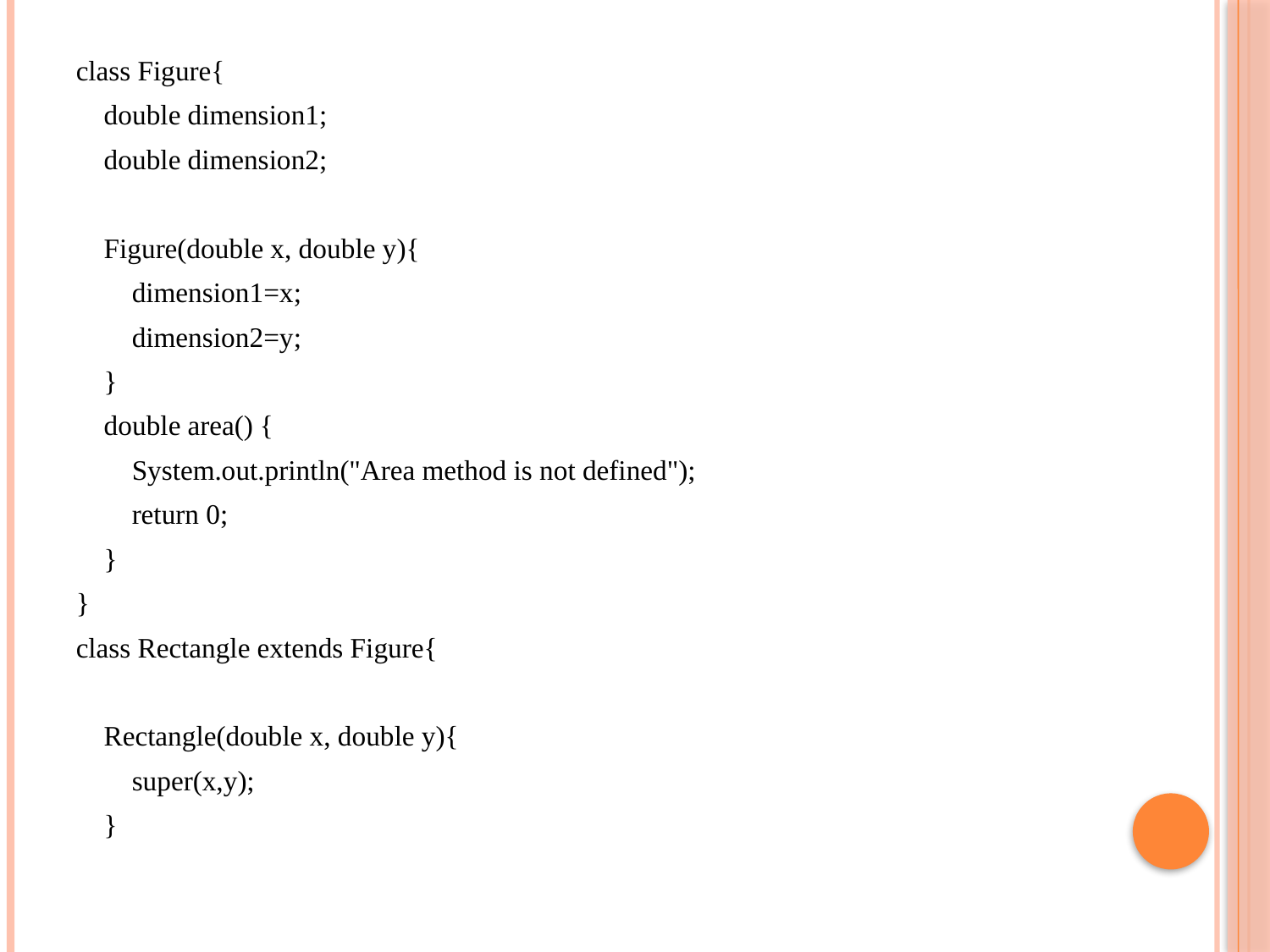

class Figure{
    double dimension1;
    double dimension2;

    Figure(double x, double y){
        dimension1=x;
        dimension2=y;
    }
    double area() {
        System.out.println("Area method is not defined");
        return 0;
    }
}
class Rectangle extends Figure{

    Rectangle(double x, double y){
        super(x,y);
    }